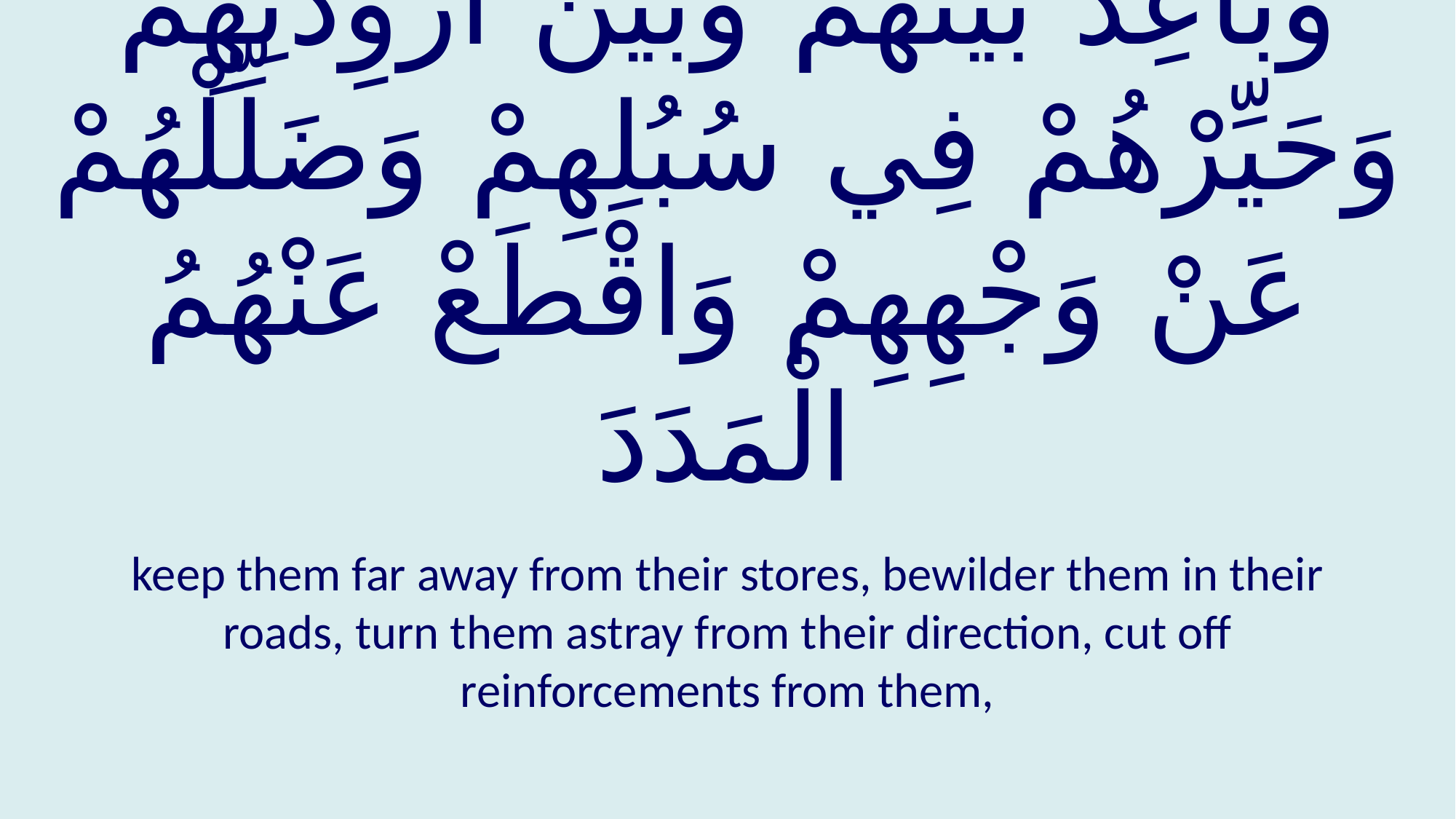

# وَبَاعِدْ بَيْنَهُمْ وَبَيْنَ أَزْوِدَتِهِمْ وَحَيِّرْهُمْ فِي سُبُلِهِمْ وَضَلِّلْهُمْ عَنْ وَجْهِهِمْ وَاقْطَعْ عَنْهُمُ الْمَدَدَ
keep them far away from their stores, bewilder them in their roads, turn them astray from their direction, cut off reinforcements from them,